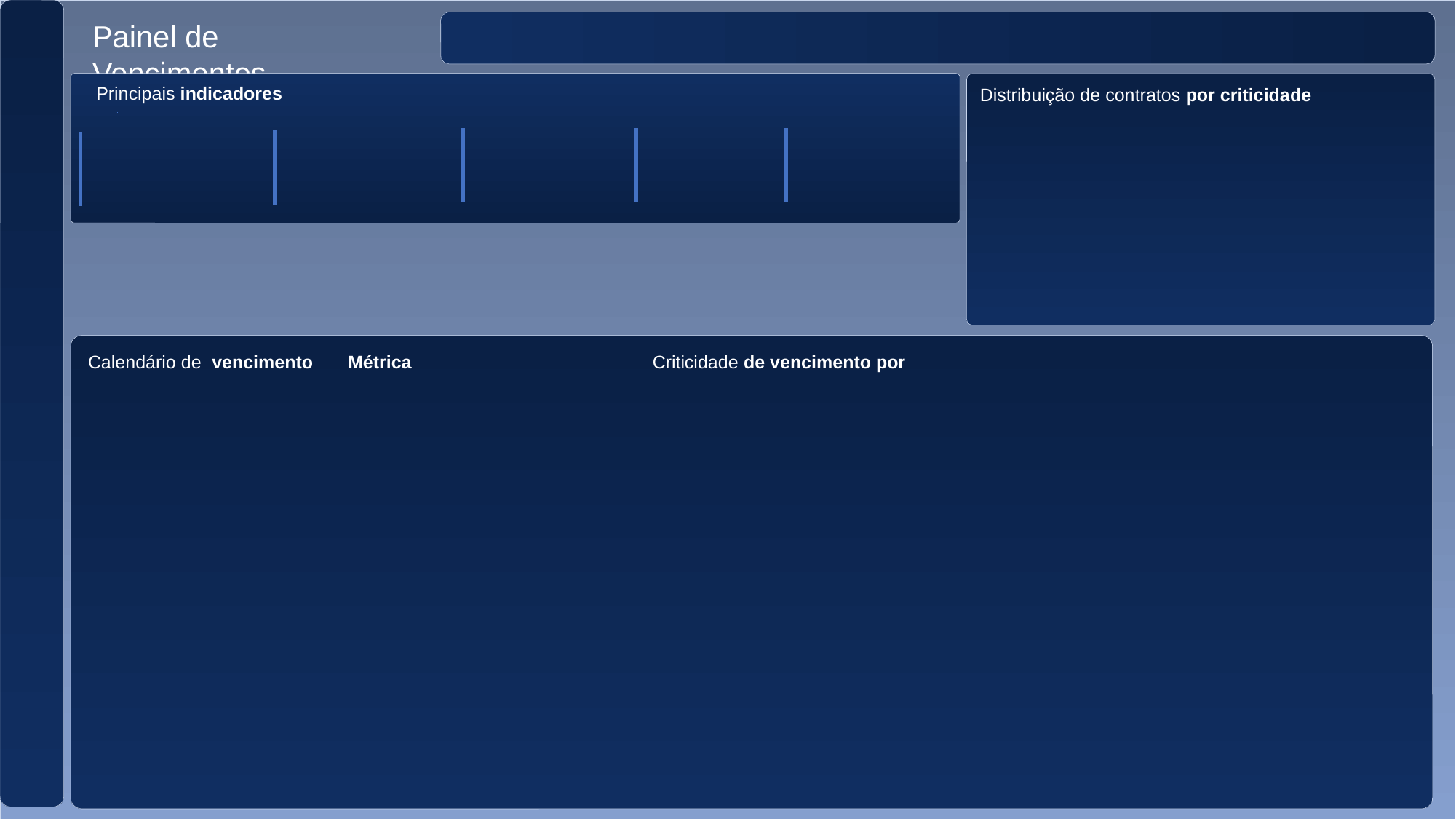

Painel de Vencimentos

Principais indicadores
Distribuição de contratos por criticidade

Criticidade de vencimento por
Métrica
Calendário de  vencimento